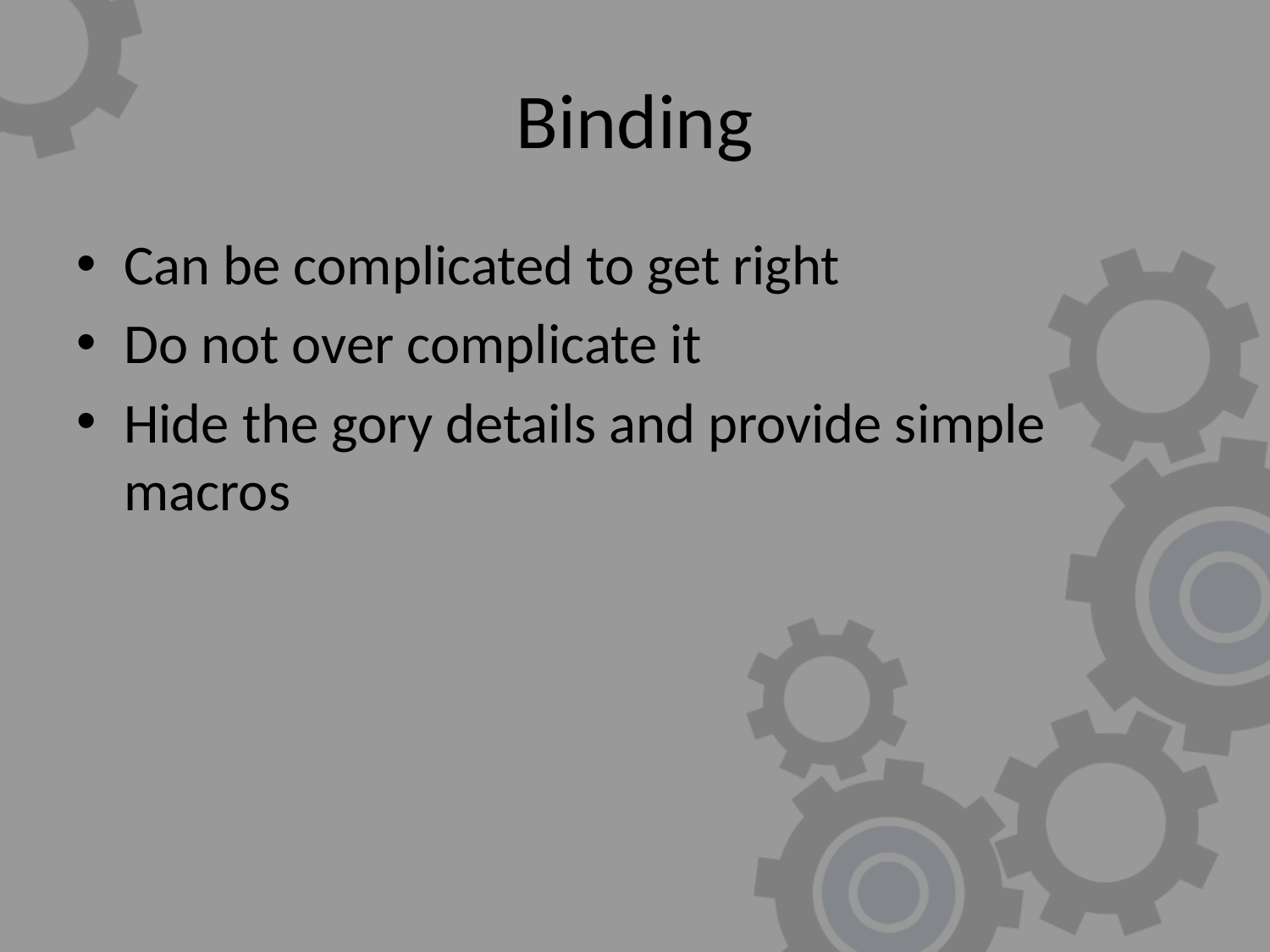

# Binding
Can be complicated to get right
Do not over complicate it
Hide the gory details and provide simple macros